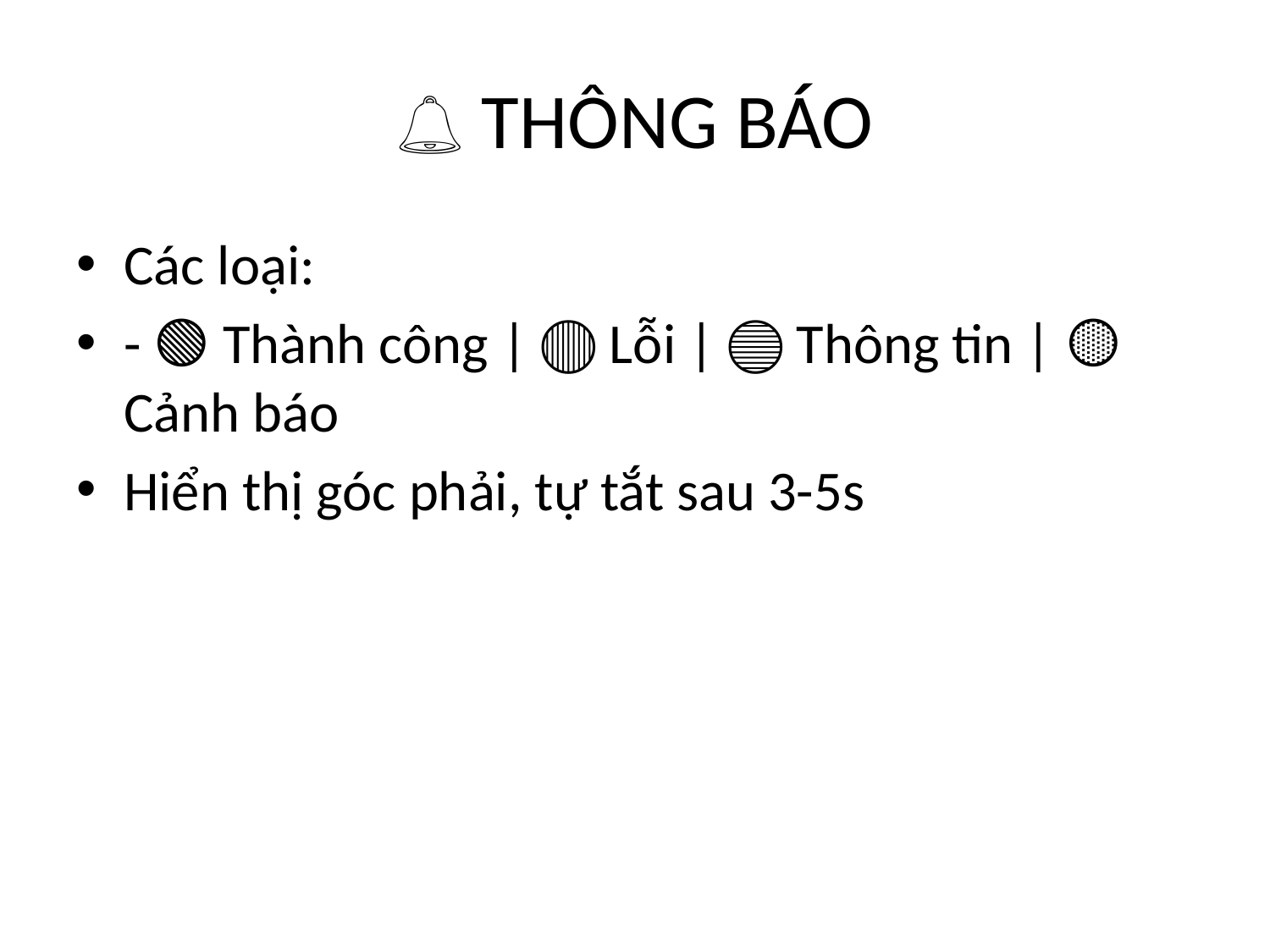

# 🔔 THÔNG BÁO
Các loại:
- 🟢 Thành công | 🔴 Lỗi | 🔵 Thông tin | 🟡 Cảnh báo
Hiển thị góc phải, tự tắt sau 3-5s